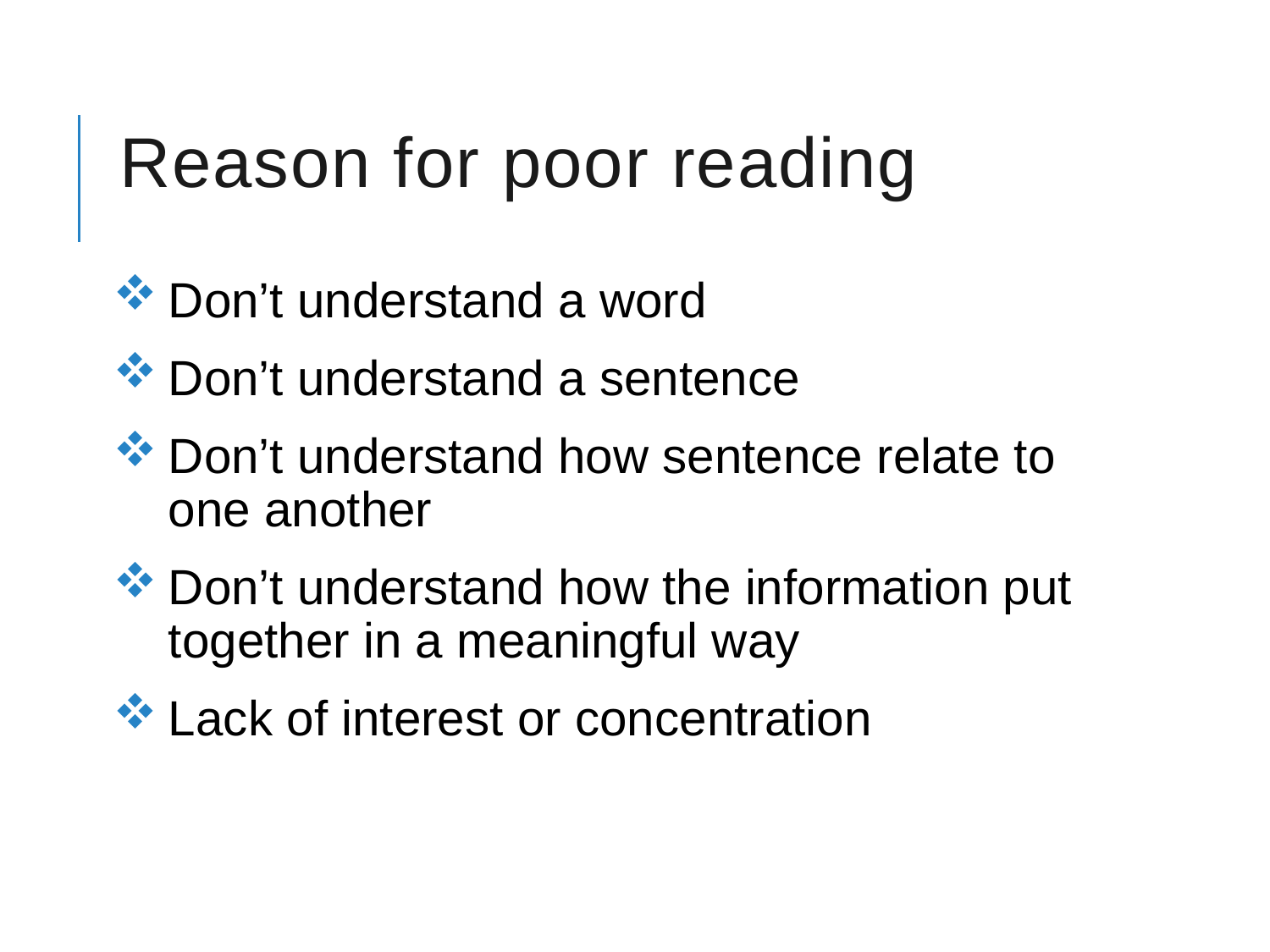

# Reason for poor reading
Don’t understand a word
Don’t understand a sentence
Don’t understand how sentence relate to one another
Don’t understand how the information put together in a meaningful way
Lack of interest or concentration